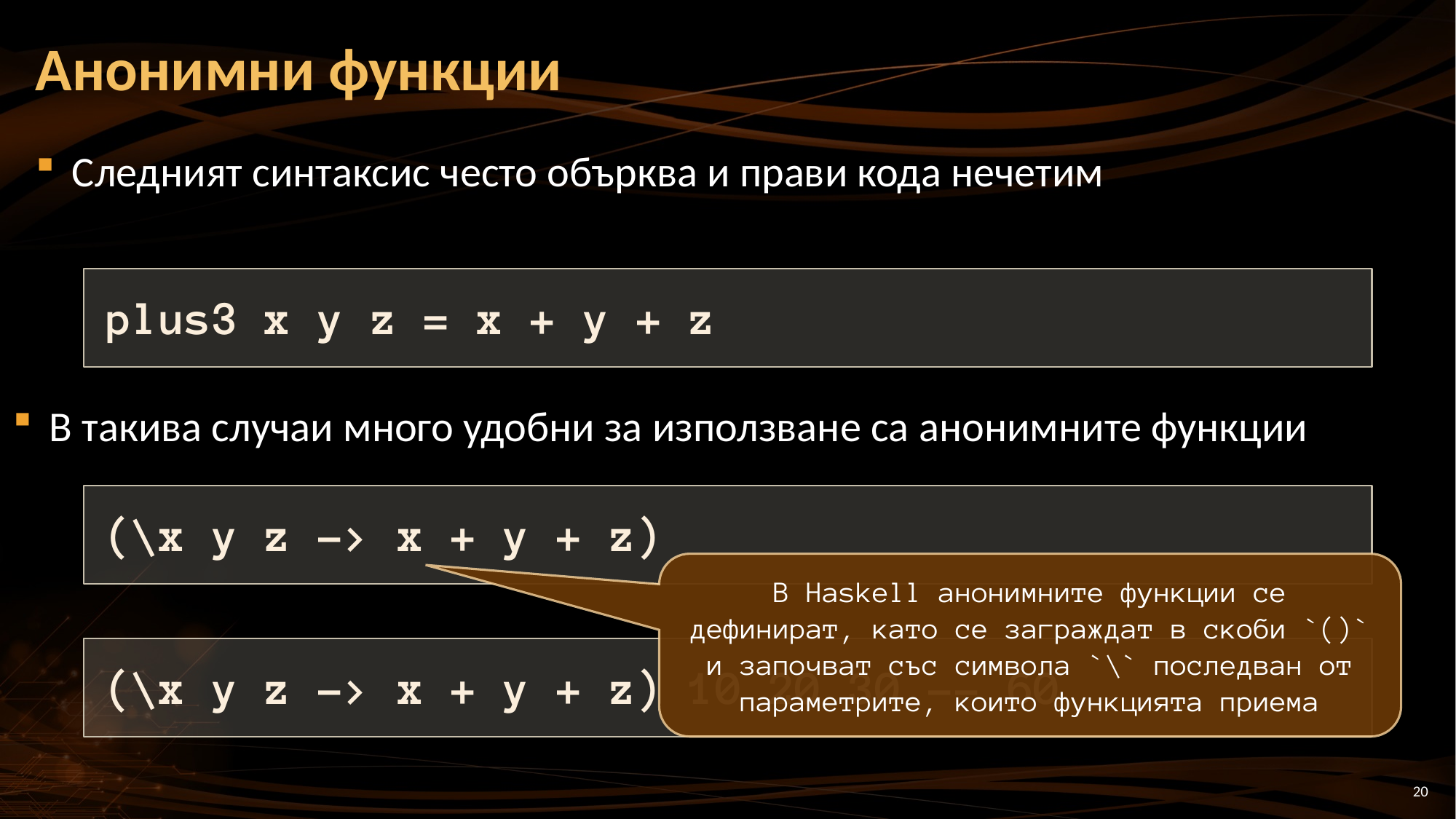

# Анонимни функции
Следният синтаксис често обърква и прави кода нечетим
plus3 x y z = x + y + z
В такива случаи много удобни за използване са анонимните функции
(\x y z -> x + y + z)
В Haskell анонимните функции се дефинират, като се заграждат в скоби `()` и започват със символа `\` последван от параметрите, които функцията приема
(\x y z -> x + y + z) 10 20 30 -- 60
20